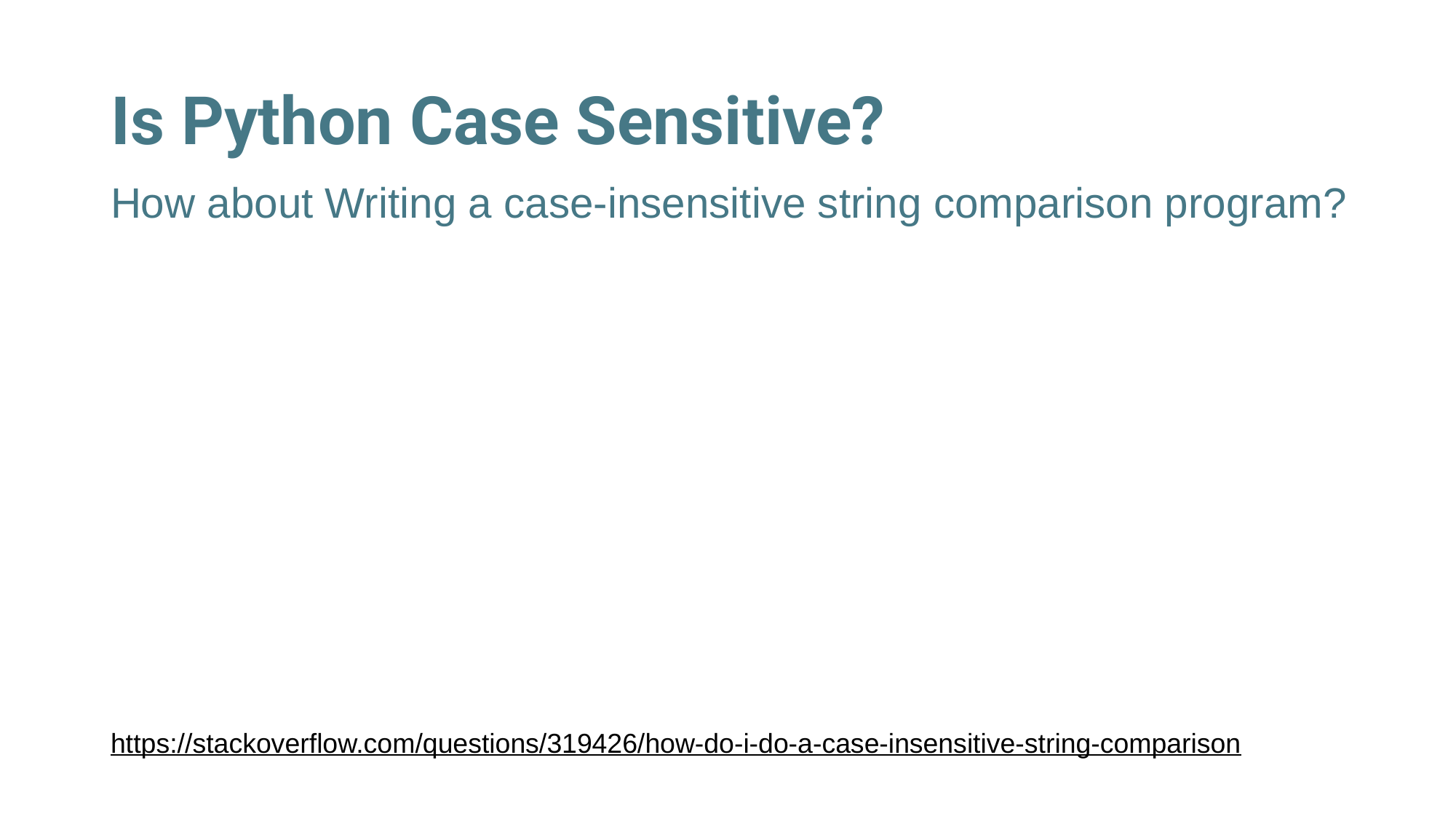

# Is Python Case Sensitive?
How about Writing a case-insensitive string comparison program?

https://stackoverflow.com/questions/319426/how-do-i-do-a-case-insensitive-string-comparison